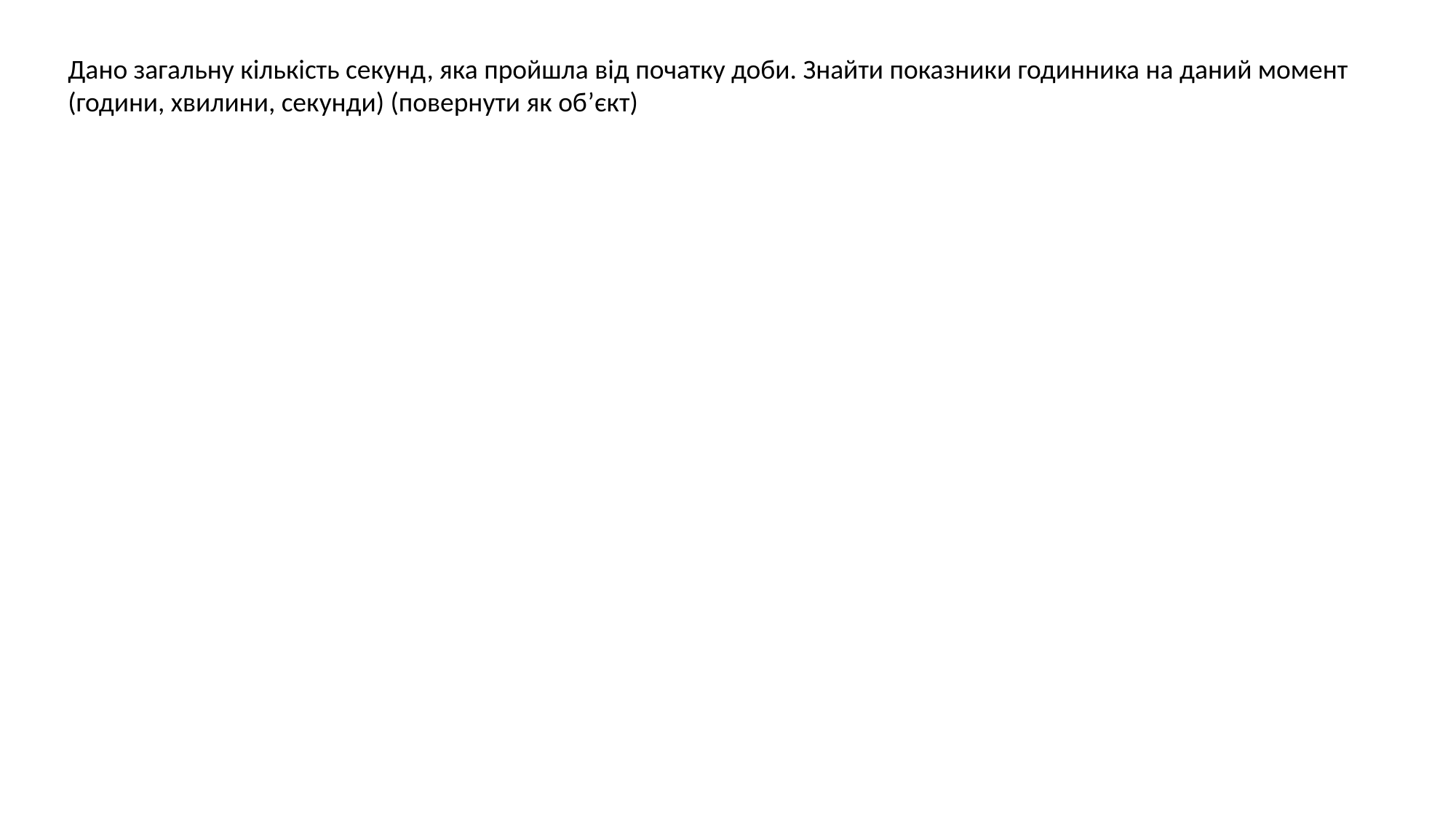

Дано загальну кількість секунд, яка пройшла від початку доби. Знайти показники годинника на даний момент
(години, хвилини, секунди) (повернути як об’єкт)